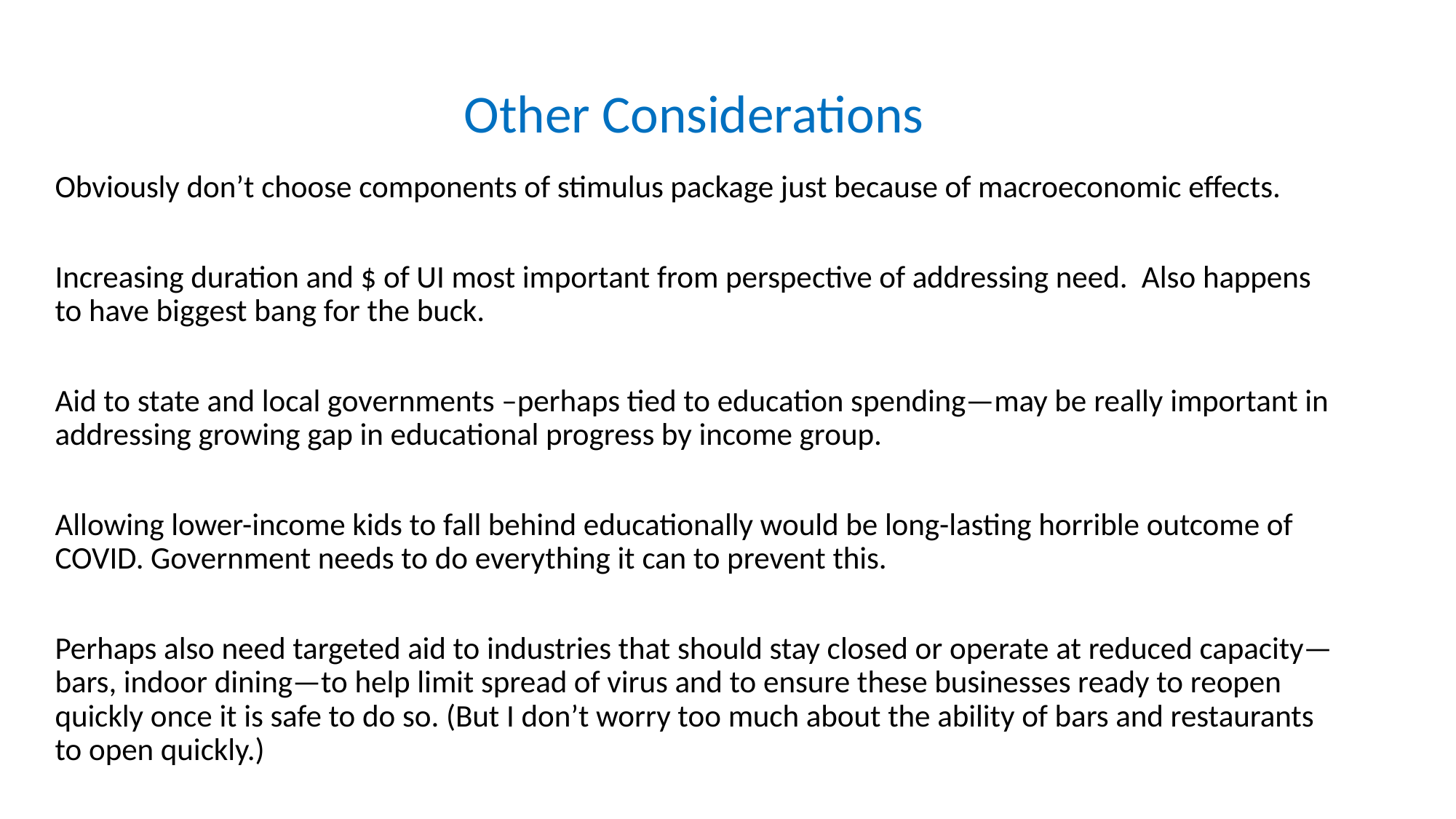

# Other Considerations
Obviously don’t choose components of stimulus package just because of macroeconomic effects.

Increasing duration and $ of UI most important from perspective of addressing need.  Also happens to have biggest bang for the buck.

Aid to state and local governments –perhaps tied to education spending—may be really important in addressing growing gap in educational progress by income group.

Allowing lower-income kids to fall behind educationally would be long-lasting horrible outcome of COVID. Government needs to do everything it can to prevent this.

Perhaps also need targeted aid to industries that should stay closed or operate at reduced capacity—bars, indoor dining—to help limit spread of virus and to ensure these businesses ready to reopen quickly once it is safe to do so. (But I don’t worry too much about the ability of bars and restaurants to open quickly.)